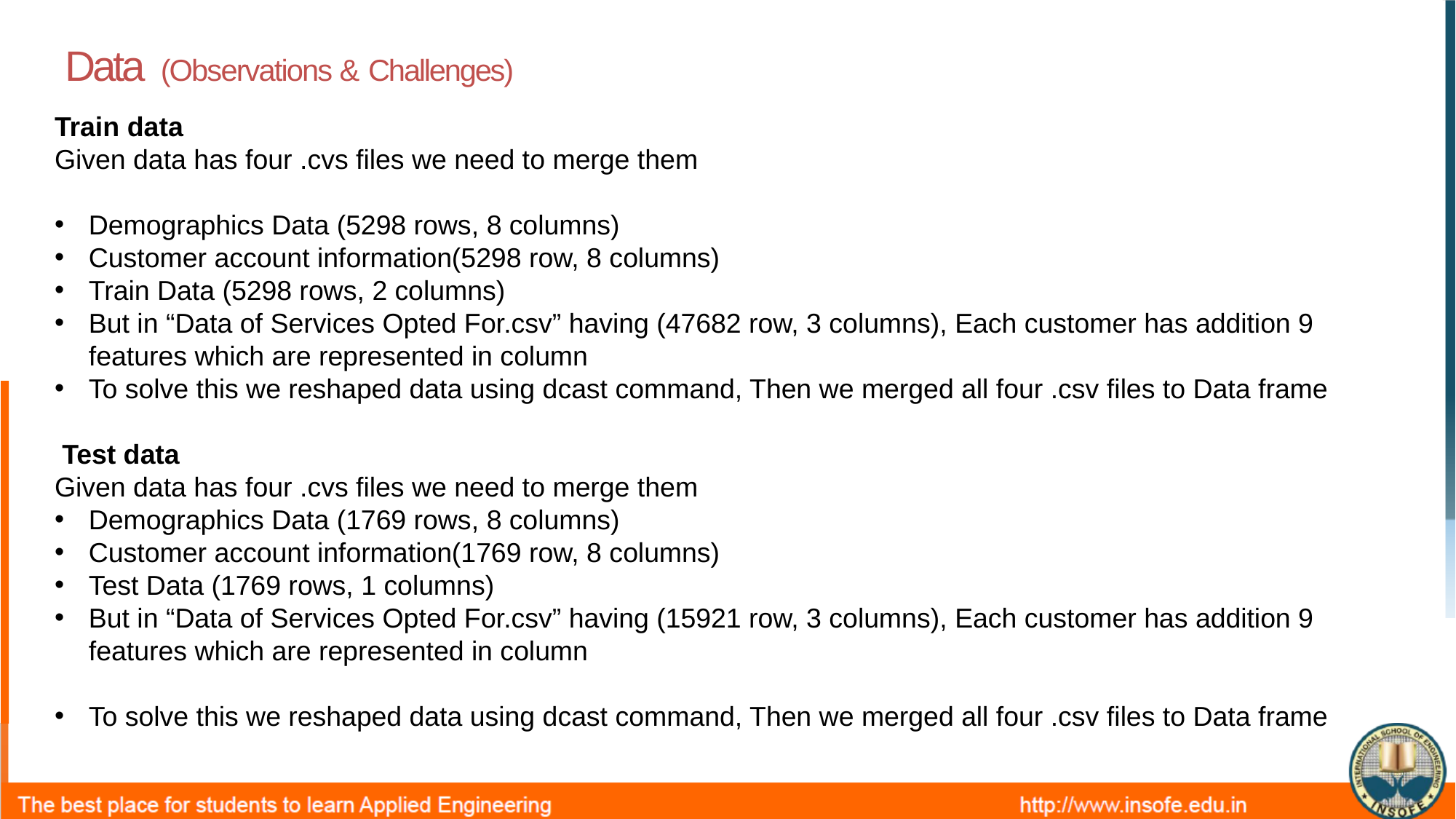

# Data (Observations & Challenges)
Train data
Given data has four .cvs files we need to merge them

Demographics Data (5298 rows, 8 columns)
Customer account information(5298 row, 8 columns)
Train Data (5298 rows, 2 columns)
But in “Data of Services Opted For.csv” having (47682 row, 3 columns), Each customer has addition 9 features which are represented in column
To solve this we reshaped data using dcast command, Then we merged all four .csv files to Data frame

 Test data
Given data has four .cvs files we need to merge them
Demographics Data (1769 rows, 8 columns)
Customer account information(1769 row, 8 columns)
Test Data (1769 rows, 1 columns)
But in “Data of Services Opted For.csv” having (15921 row, 3 columns), Each customer has addition 9 features which are represented in column

To solve this we reshaped data using dcast command, Then we merged all four .csv files to Data frame